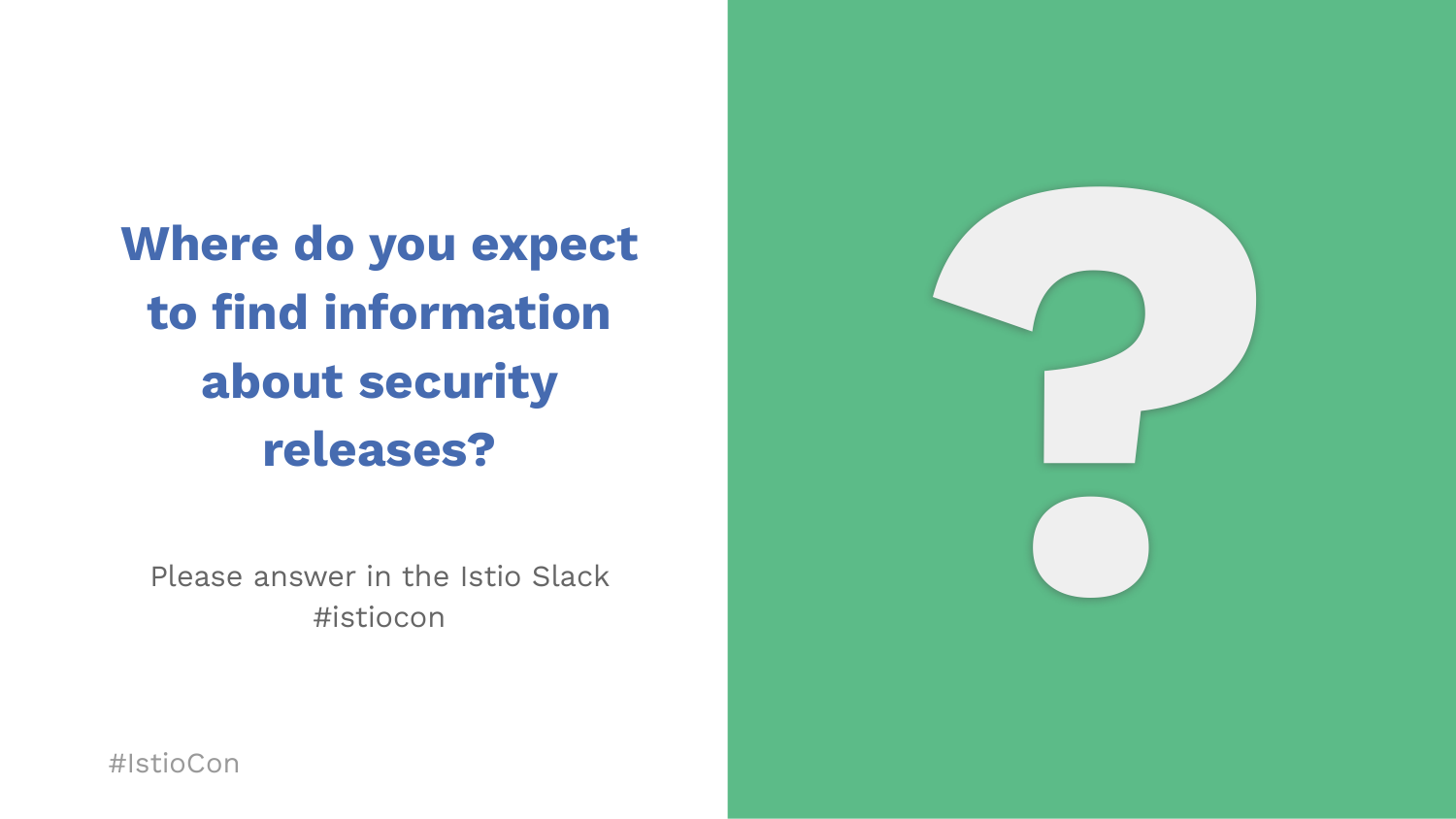

?
Where do you expect to find information about security releases?

Please answer in the Istio Slack #istiocon